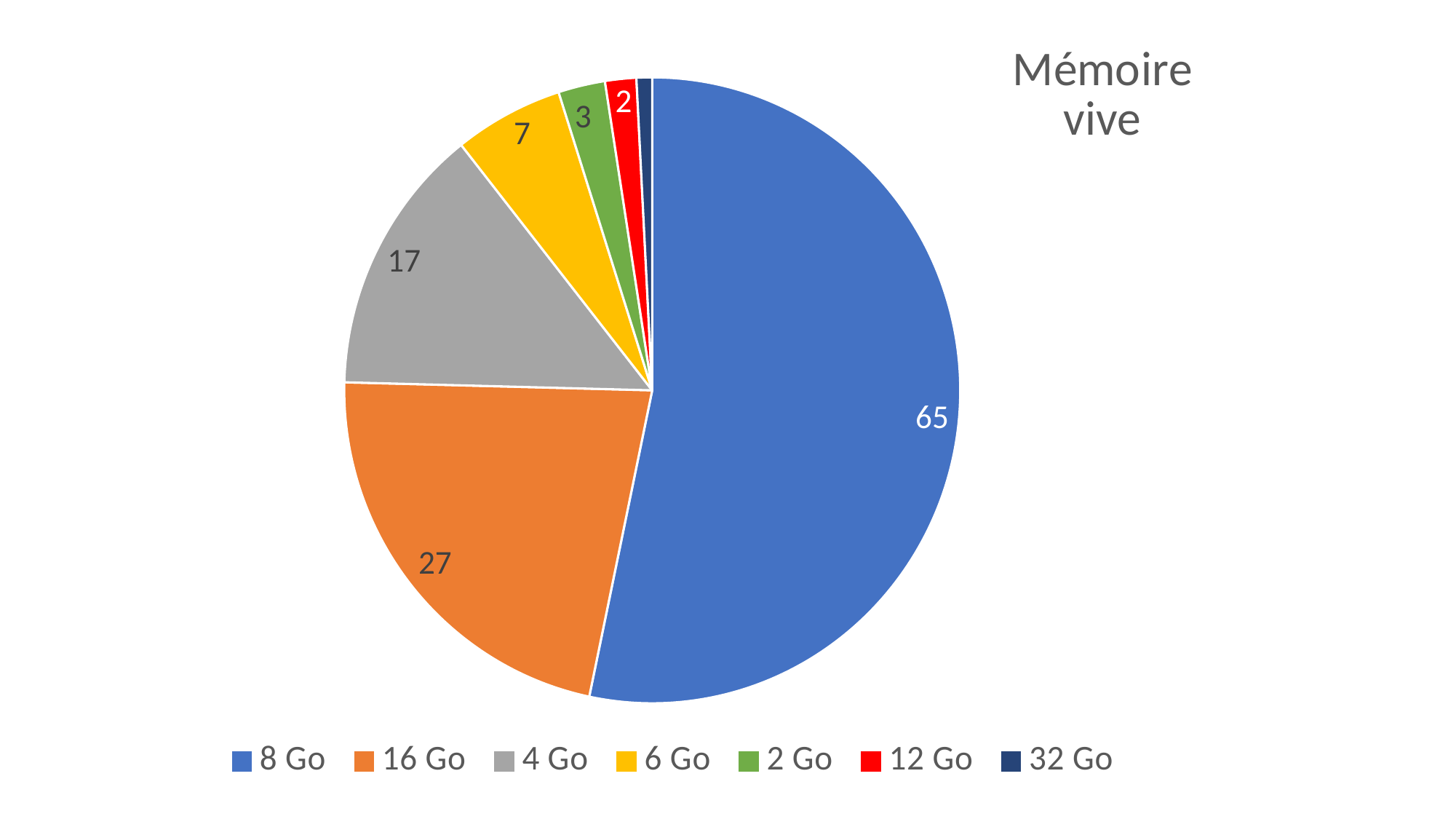

### Chart: Mémoire
vive

| Category | RAM |
|---|---|
| 8 Go | 65.0 |
| 16 Go | 27.0 |
| 4 Go | 17.0 |
| 6 Go | 7.0 |
| 2 Go | 3.0 |
| 12 Go | 2.0 |
| 32 Go | 1.0 |